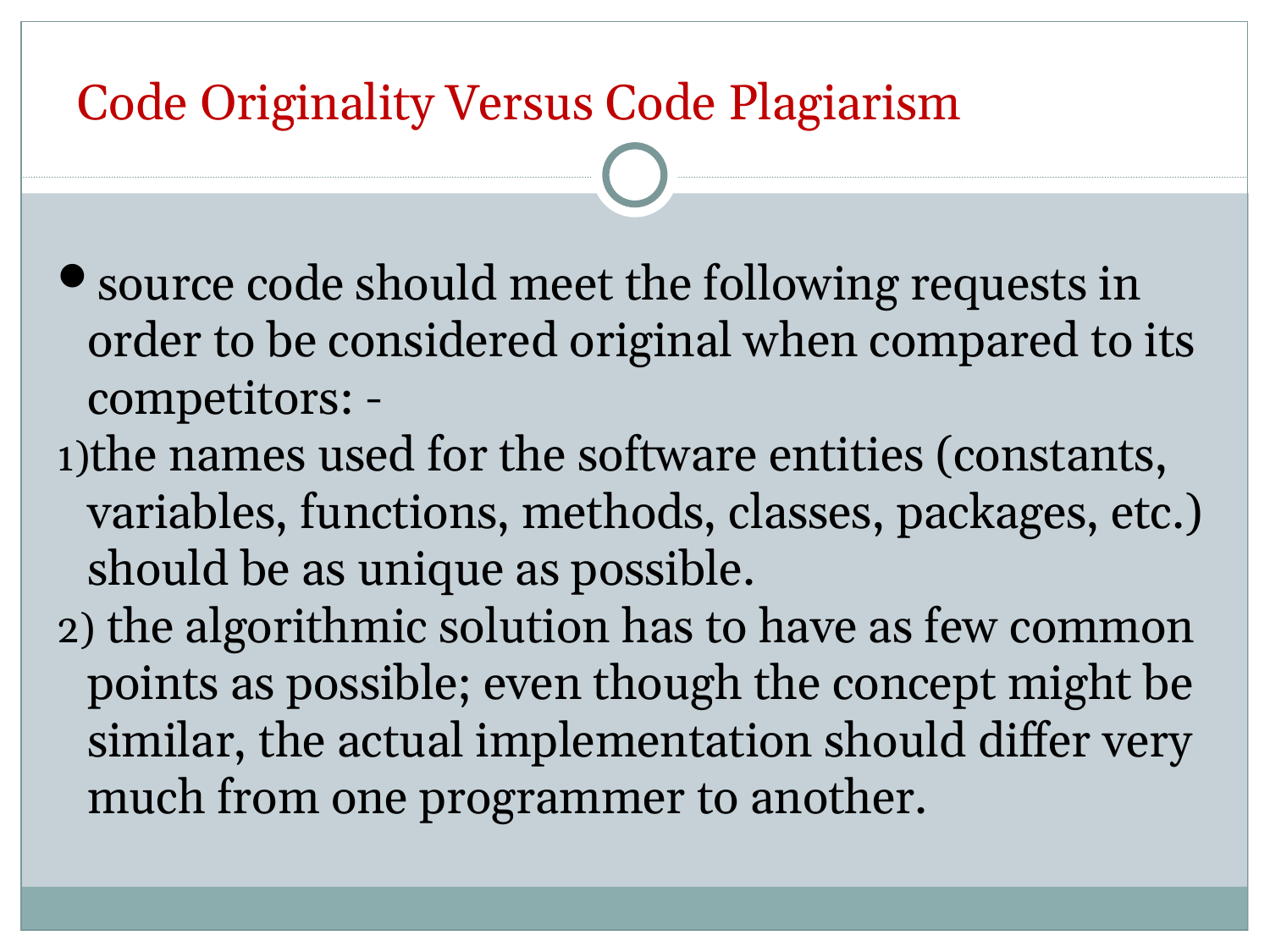

Code Originality Versus Code Plagiarism
source code should meet the following requests in order to be considered original when compared to its competitors: -
the names used for the software entities (constants, variables, functions, methods, classes, packages, etc.) should be as unique as possible.
 the algorithmic solution has to have as few common points as possible; even though the concept might be similar, the actual implementation should differ very much from one programmer to another.